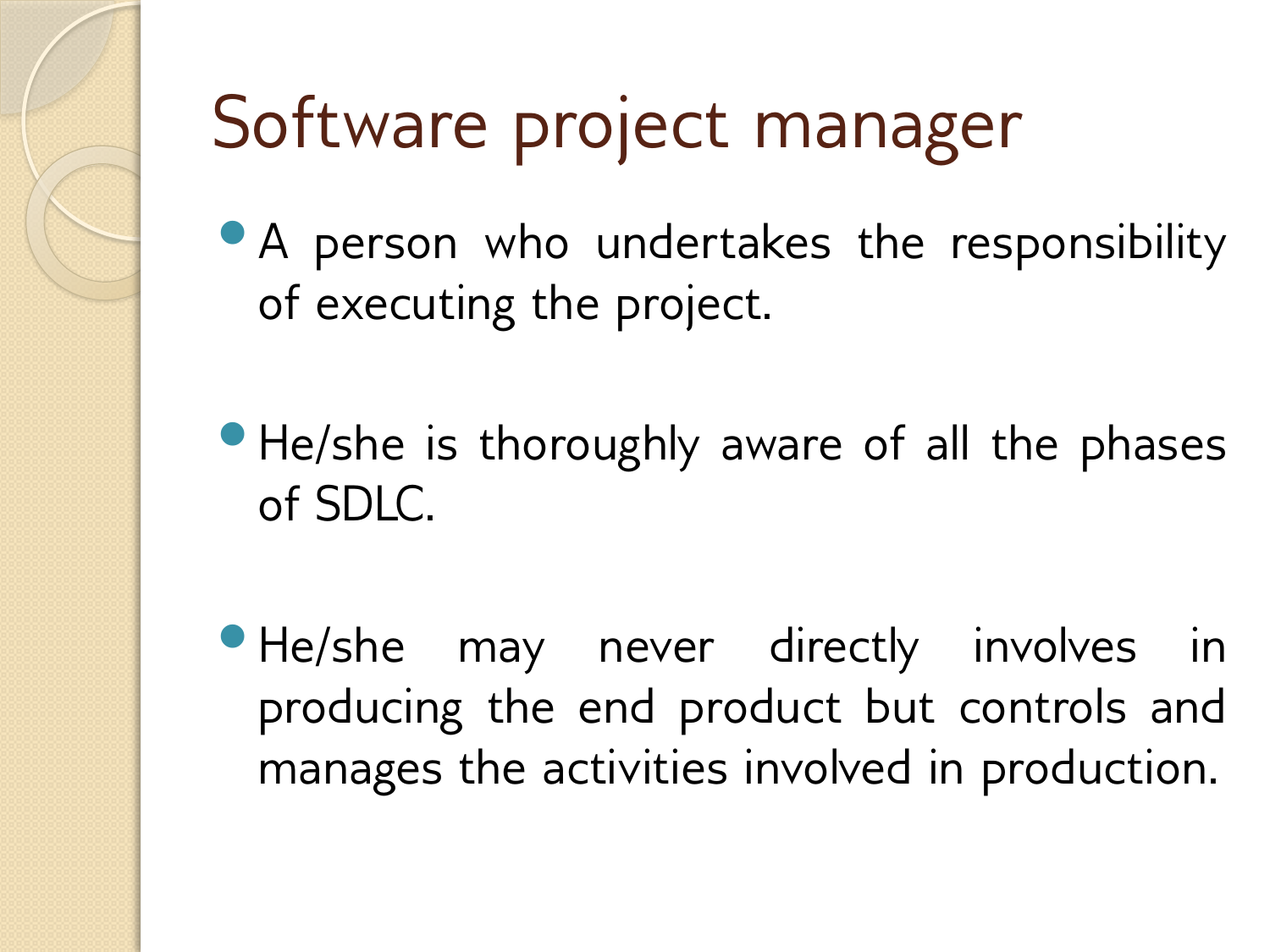

# Software project manager
A person who undertakes the responsibility of executing the project.

He/she is thoroughly aware of all the phases of SDLC.

He/she may never directly involves in producing the end product but controls and manages the activities involved in production.